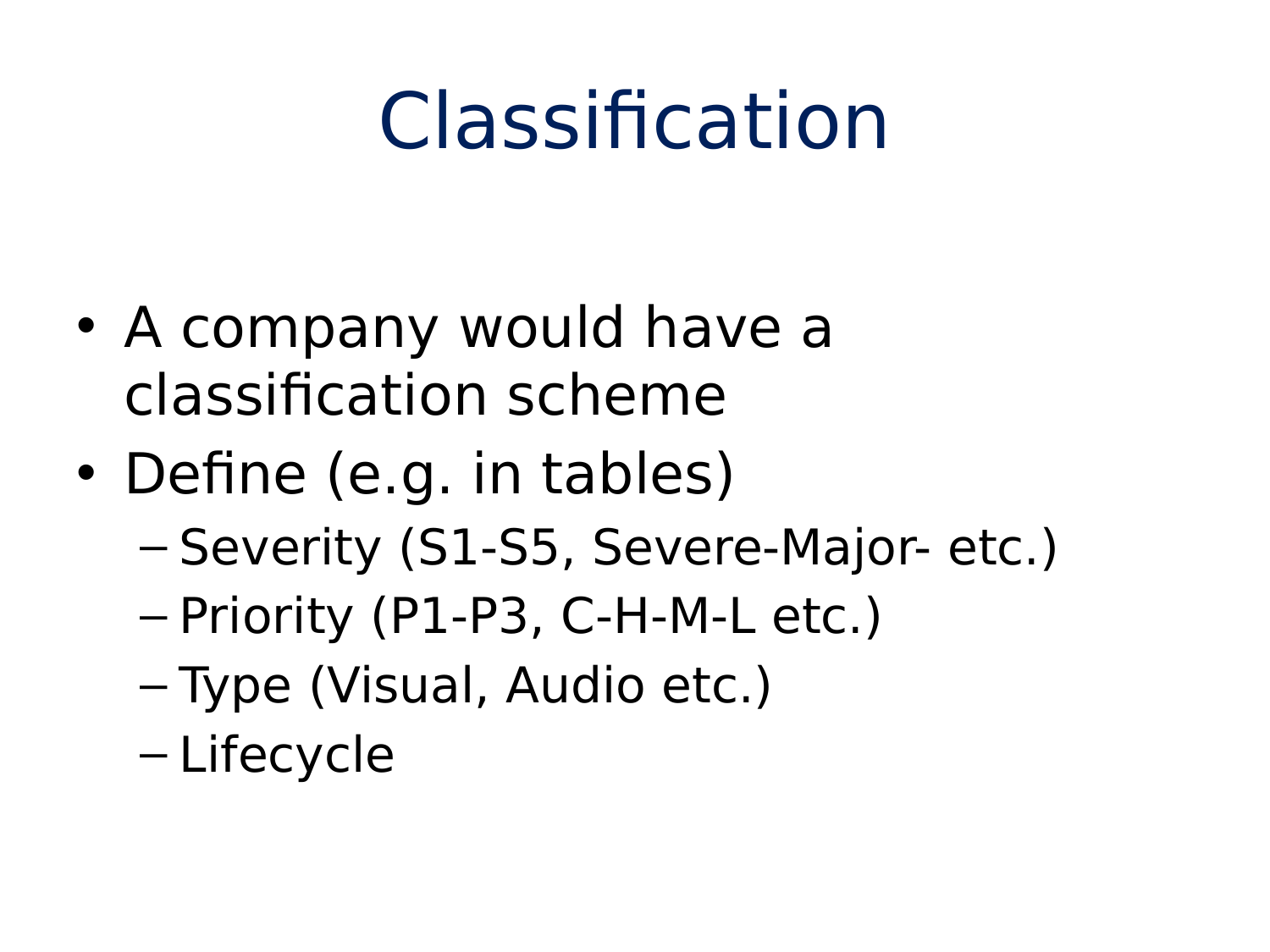

# Classification
A company would have a classification scheme
Define (e.g. in tables)
Severity (S1-S5, Severe-Major- etc.)
Priority (P1-P3, C-H-M-L etc.)
Type (Visual, Audio etc.)
Lifecycle